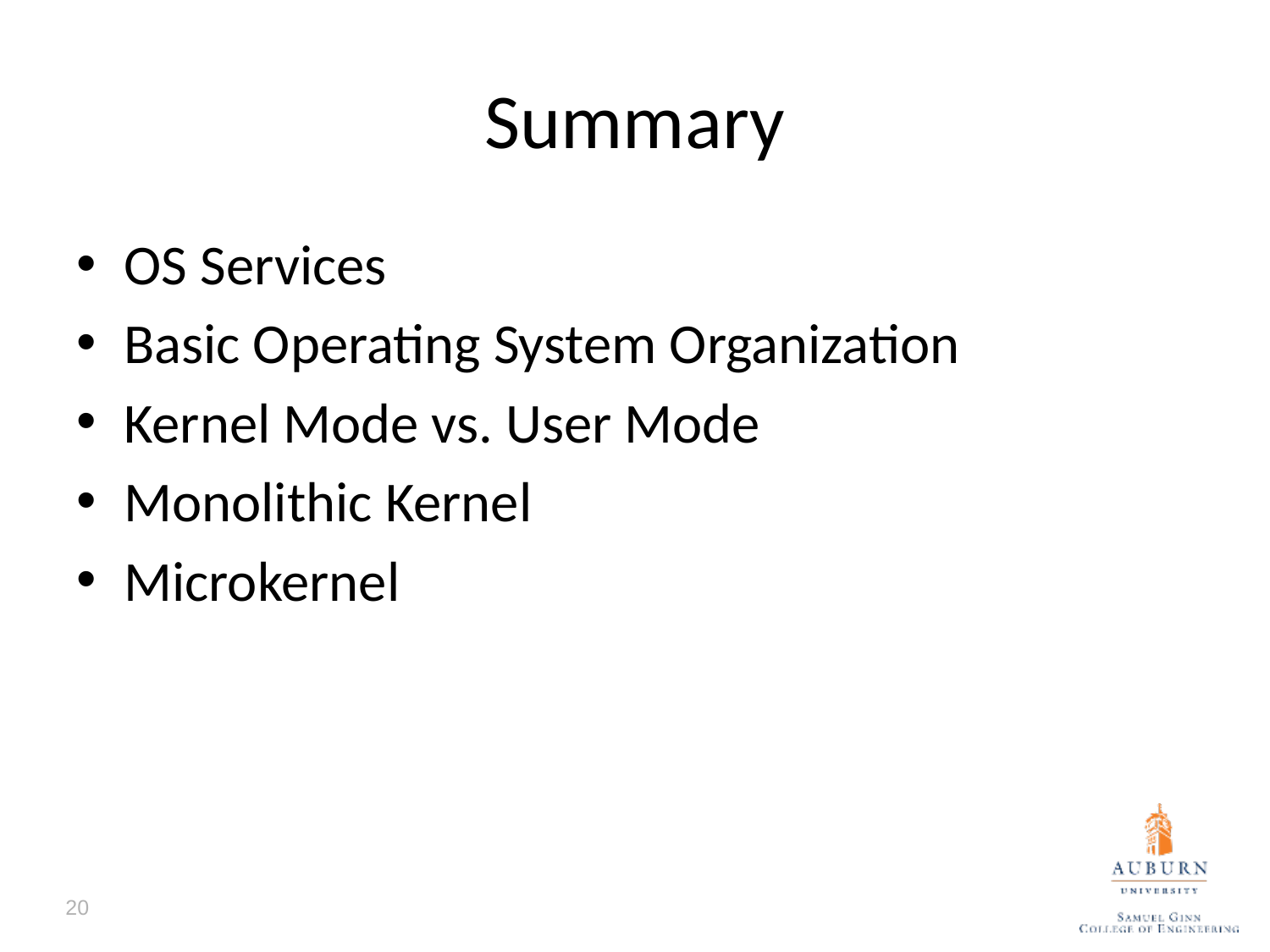

# Summary
OS Services
Basic Operating System Organization
Kernel Mode vs. User Mode
Monolithic Kernel
Microkernel
20